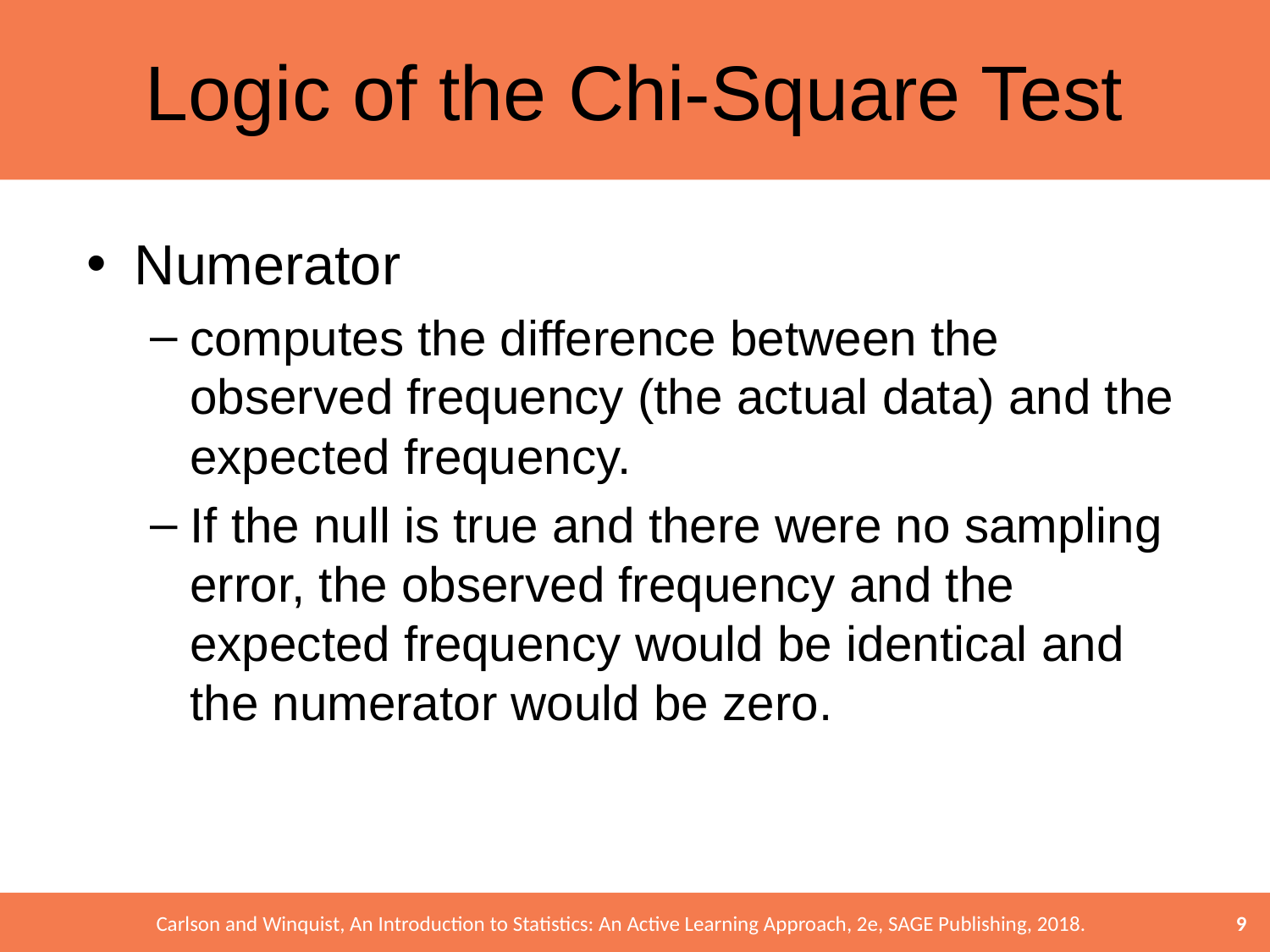

# Logic of the Chi-Square Test
Numerator
computes the difference between the observed frequency (the actual data) and the expected frequency.
If the null is true and there were no sampling error, the observed frequency and the expected frequency would be identical and the numerator would be zero.
9
Carlson and Winquist, An Introduction to Statistics: An Active Learning Approach, 2e, SAGE Publishing, 2018.